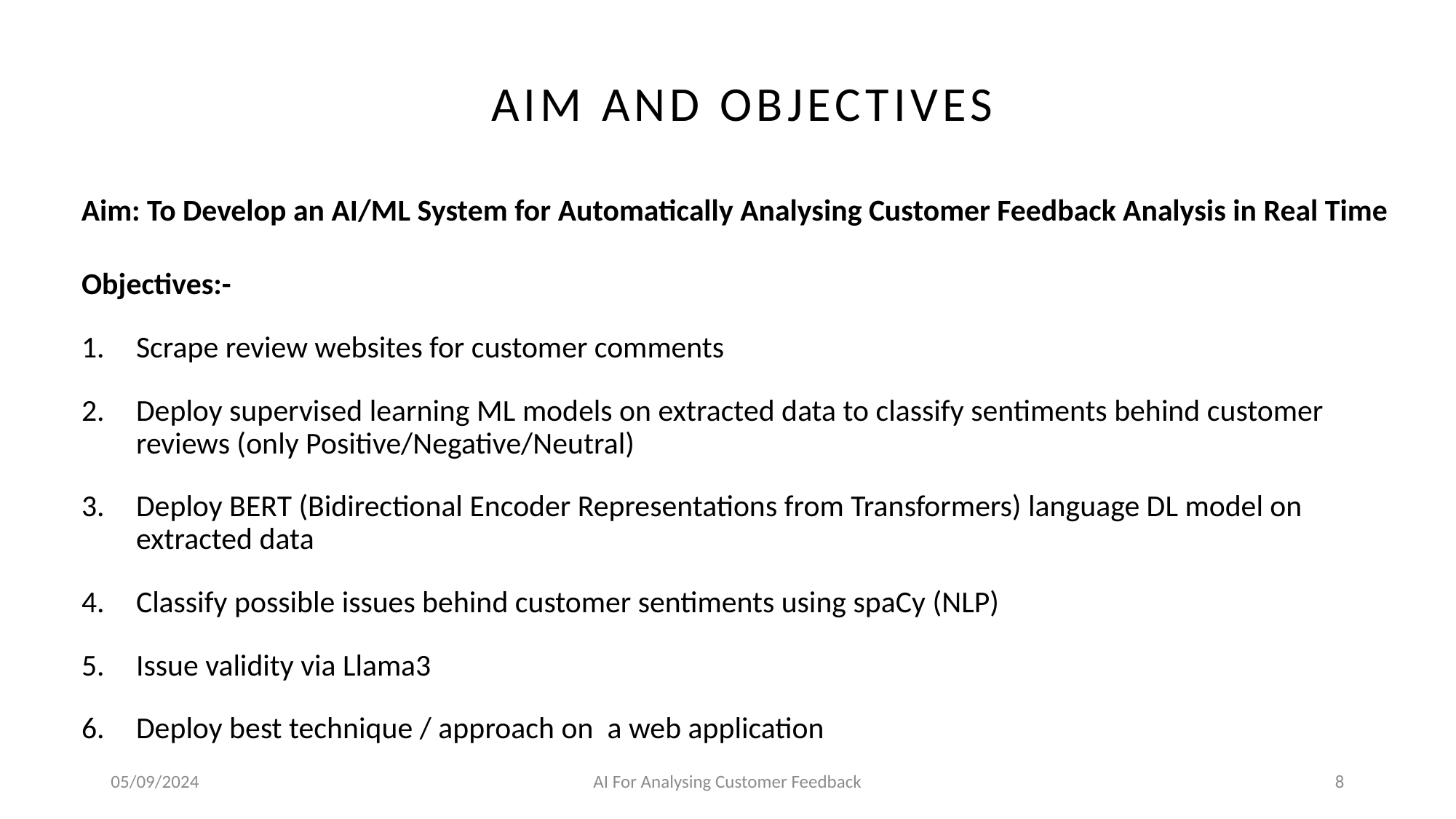

AIM and OBJECTIVES
Aim: To Develop an AI/ML System for Automatically Analysing Customer Feedback Analysis in Real Time
Objectives:-
Scrape review websites for customer comments
Deploy supervised learning ML models on extracted data to classify sentiments behind customer reviews (only Positive/Negative/Neutral)
Deploy BERT (Bidirectional Encoder Representations from Transformers) language DL model on extracted data
Classify possible issues behind customer sentiments using spaCy (NLP)
Issue validity via Llama3
Deploy best technique / approach on  a web application
05/09/2024
AI For Analysing Customer Feedback
8